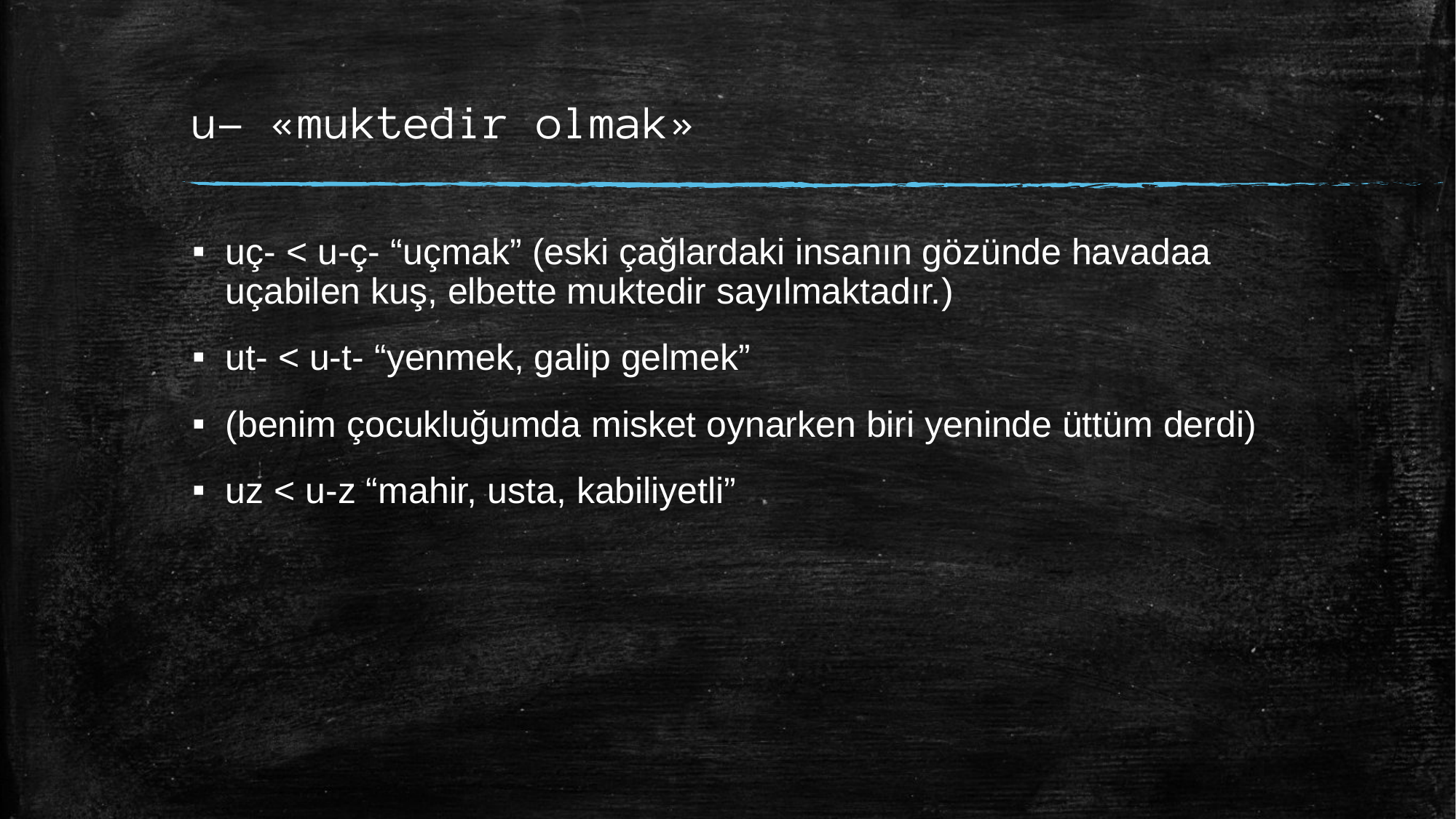

# u- «muktedir olmak»
uç- < u-ç- “uçmak” (eski çağlardaki insanın gözünde havadaa uçabilen kuş, elbette muktedir sayılmaktadır.)
ut- < u-t- “yenmek, galip gelmek”
(benim çocukluğumda misket oynarken biri yeninde üttüm derdi)
uz < u-z “mahir, usta, kabiliyetli”